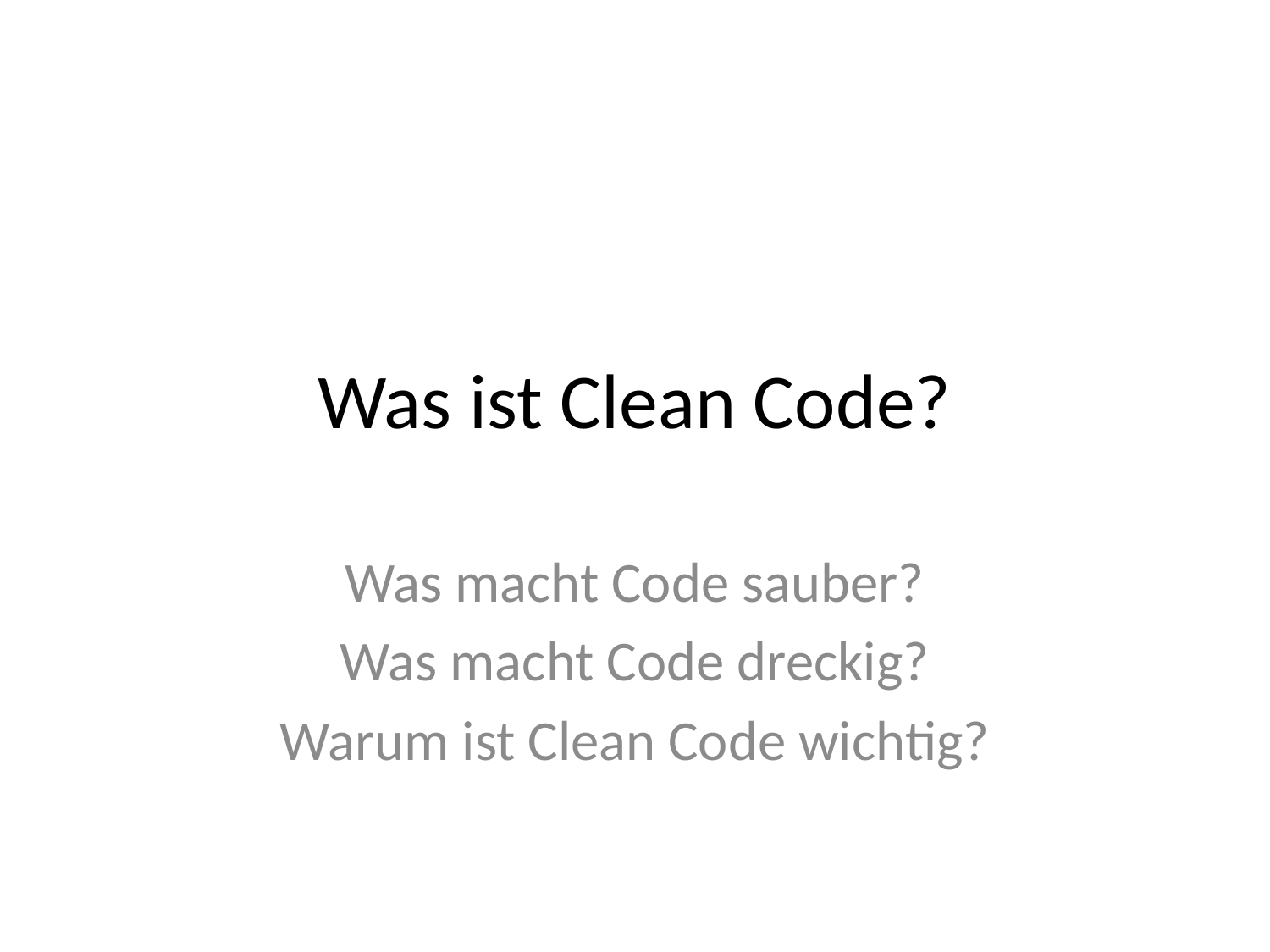

# Was ist Clean Code?
Was macht Code sauber?
Was macht Code dreckig?
Warum ist Clean Code wichtig?